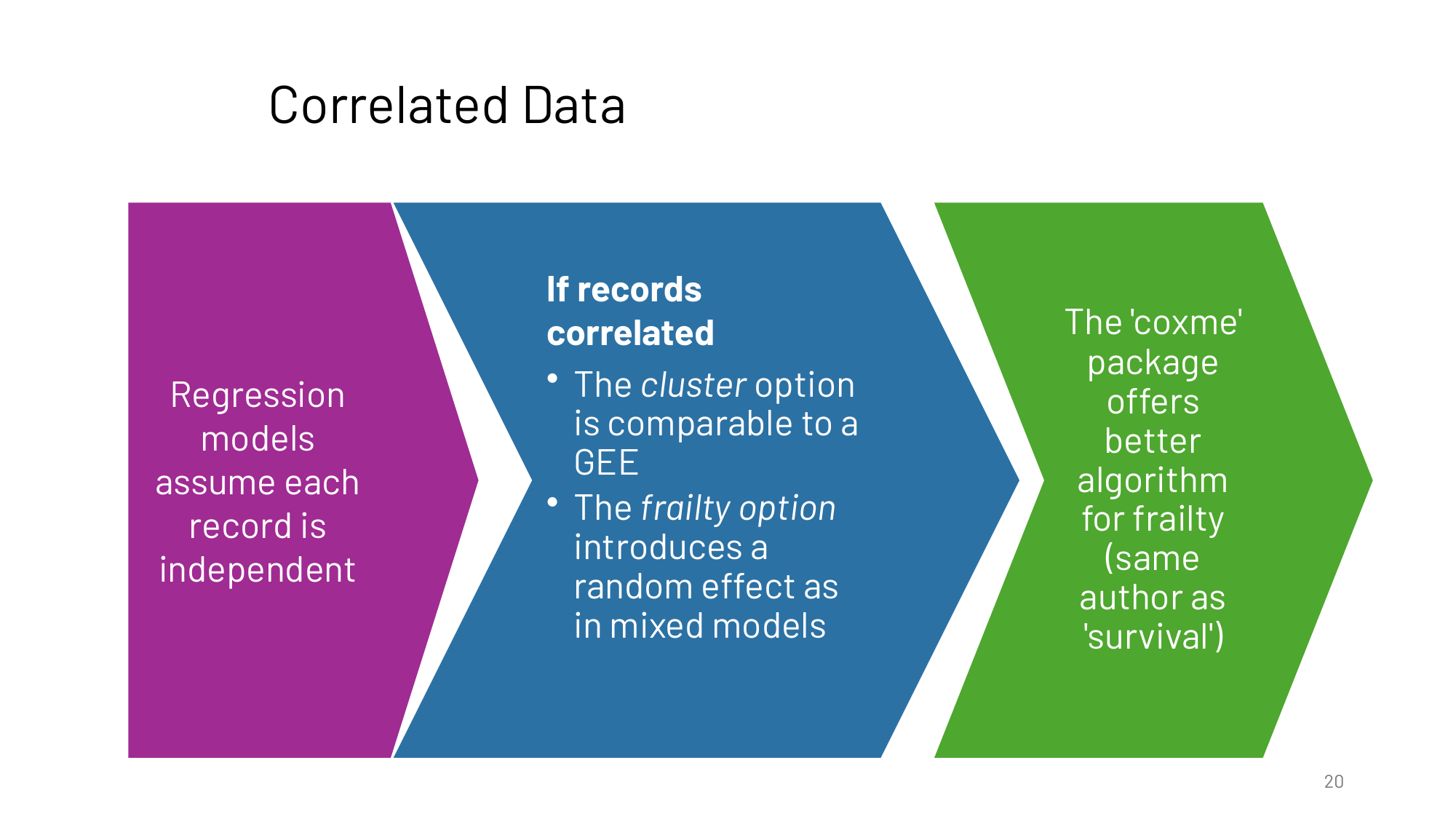

# Correlated Data
Regression models assume each record is independent

If records correlated
The cluster option is comparable to a GEE
The frailty option introduces a random effect as in mixed models
The 'coxme' package offers better algorithm for frailty (same author as 'survival')
20